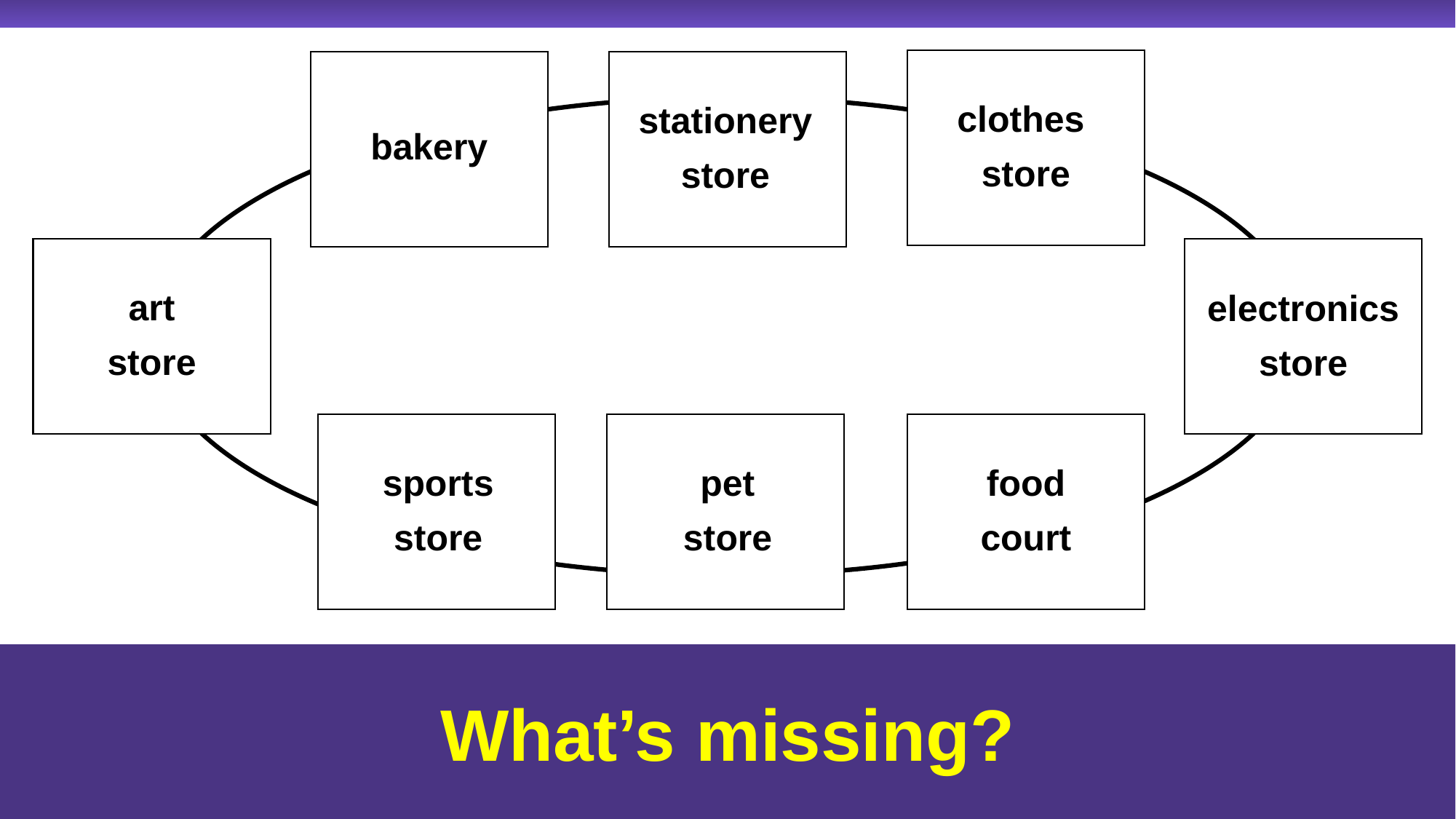

clothes
store
bakery
stationery
store
art
store
electronics
store
sports
store
pet
store
food
court